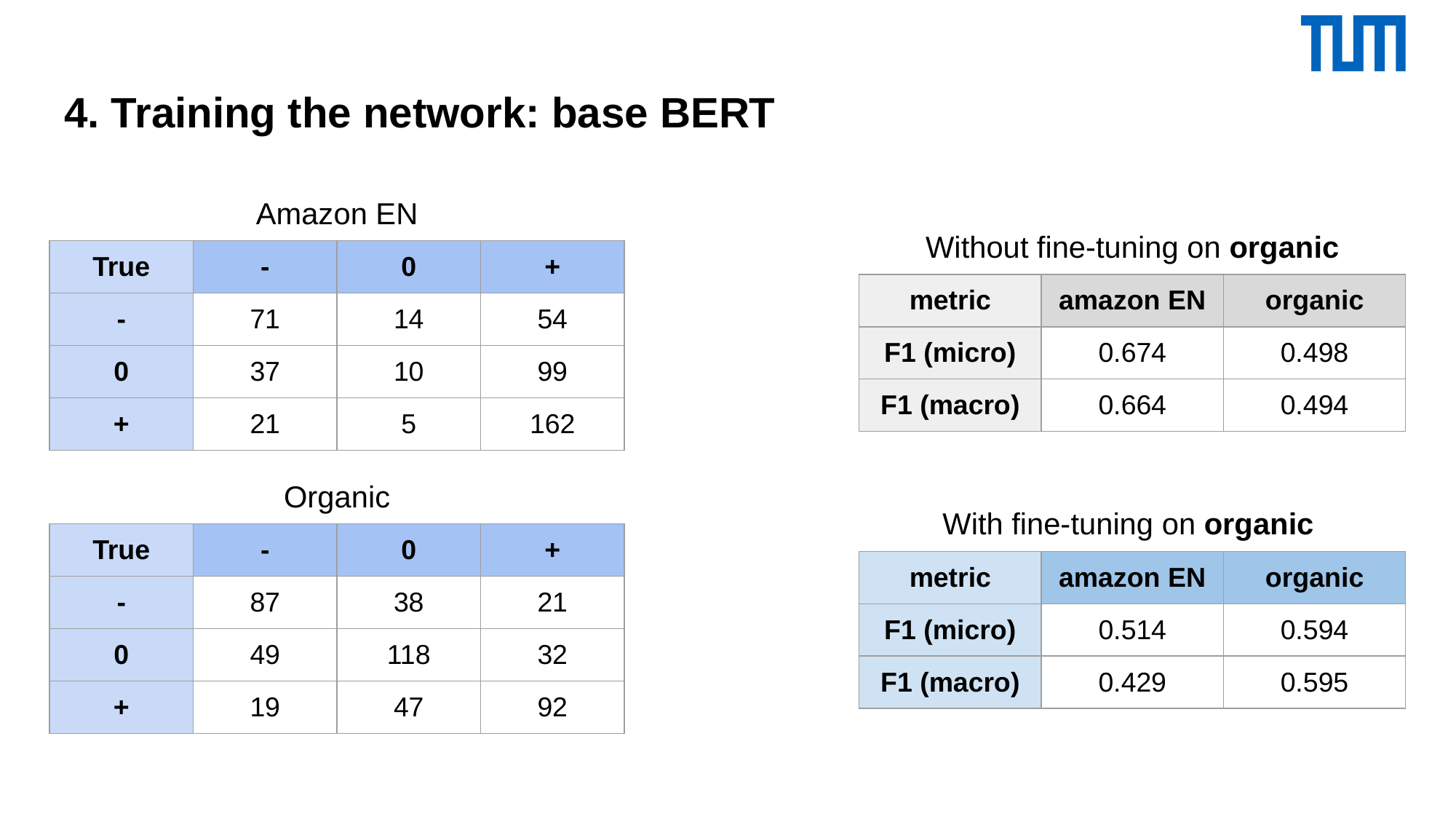

# 4. Training the network: base BERT
Amazon EN
Without fine-tuning on organic
| True | - | 0 | + |
| --- | --- | --- | --- |
| - | 71 | 14 | 54 |
| 0 | 37 | 10 | 99 |
| + | 21 | 5 | 162 |
| metric | amazon EN | organic |
| --- | --- | --- |
| F1 (micro) | 0.674 | 0.498 |
| F1 (macro) | 0.664 | 0.494 |
Organic
With fine-tuning on organic
| True | - | 0 | + |
| --- | --- | --- | --- |
| - | 87 | 38 | 21 |
| 0 | 49 | 118 | 32 |
| + | 19 | 47 | 92 |
| metric | amazon EN | organic |
| --- | --- | --- |
| F1 (micro) | 0.514 | 0.594 |
| F1 (macro) | 0.429 | 0.595 |